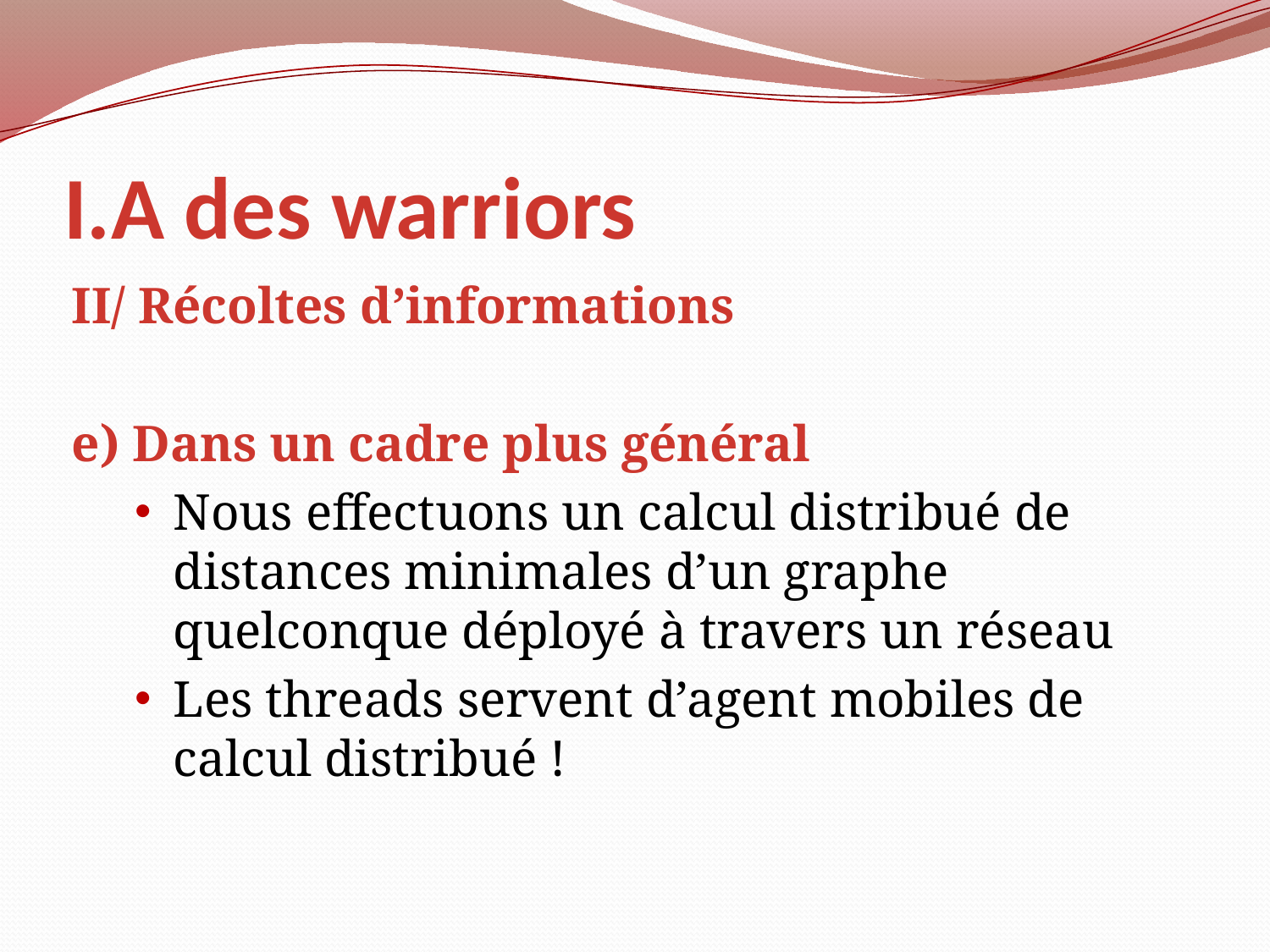

# I.A des warriors
II/ Récoltes d’informations

e) Dans un cadre plus général
Nous effectuons un calcul distribué de distances minimales d’un graphe quelconque déployé à travers un réseau
Les threads servent d’agent mobiles de calcul distribué !